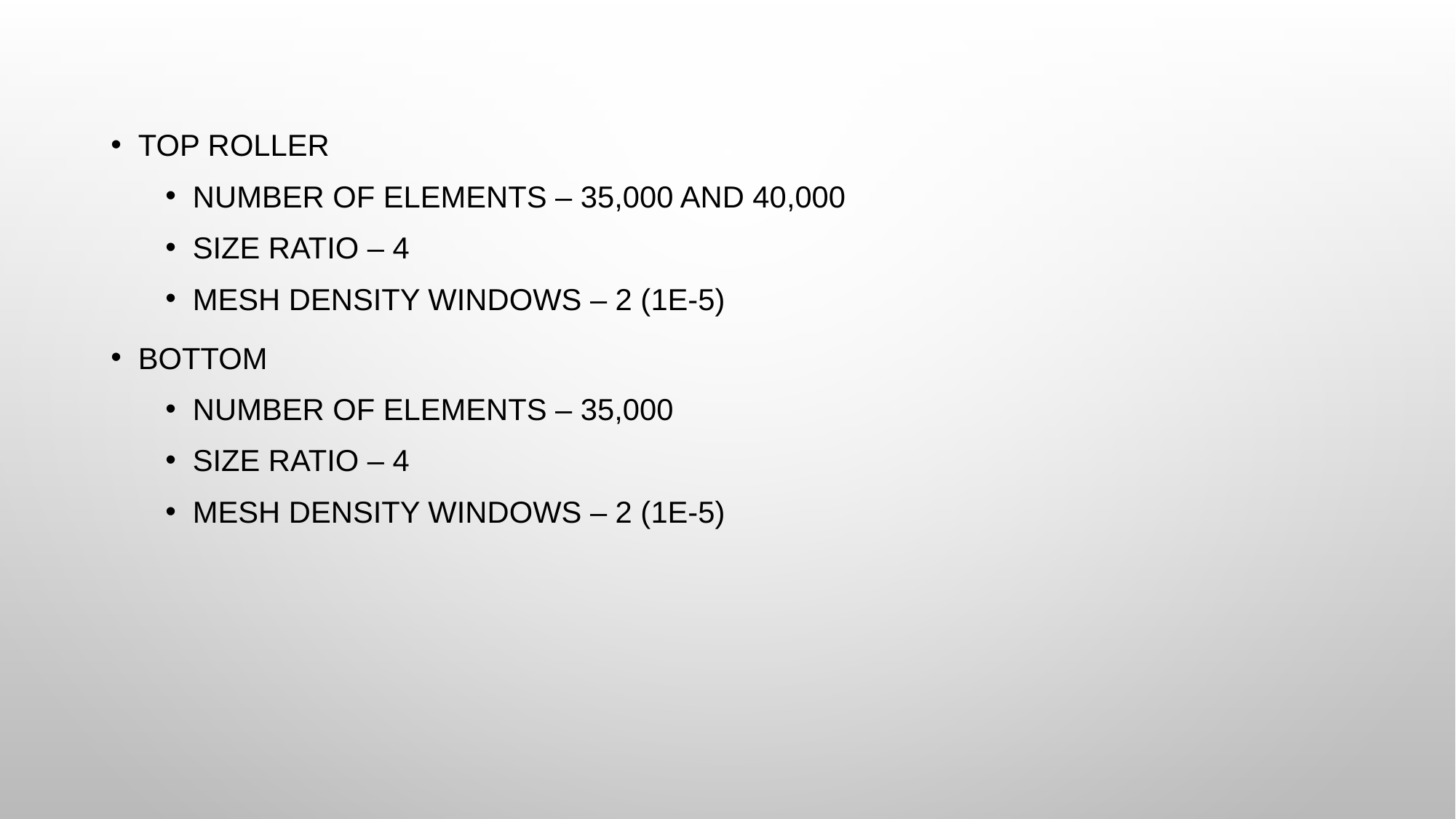

Top Roller
Number of elements – 35,000 and 40,000
Size ratio – 4
Mesh density windows – 2 (1e-5)
Bottom
Number of elements – 35,000
Size ratio – 4
Mesh density windows – 2 (1e-5)